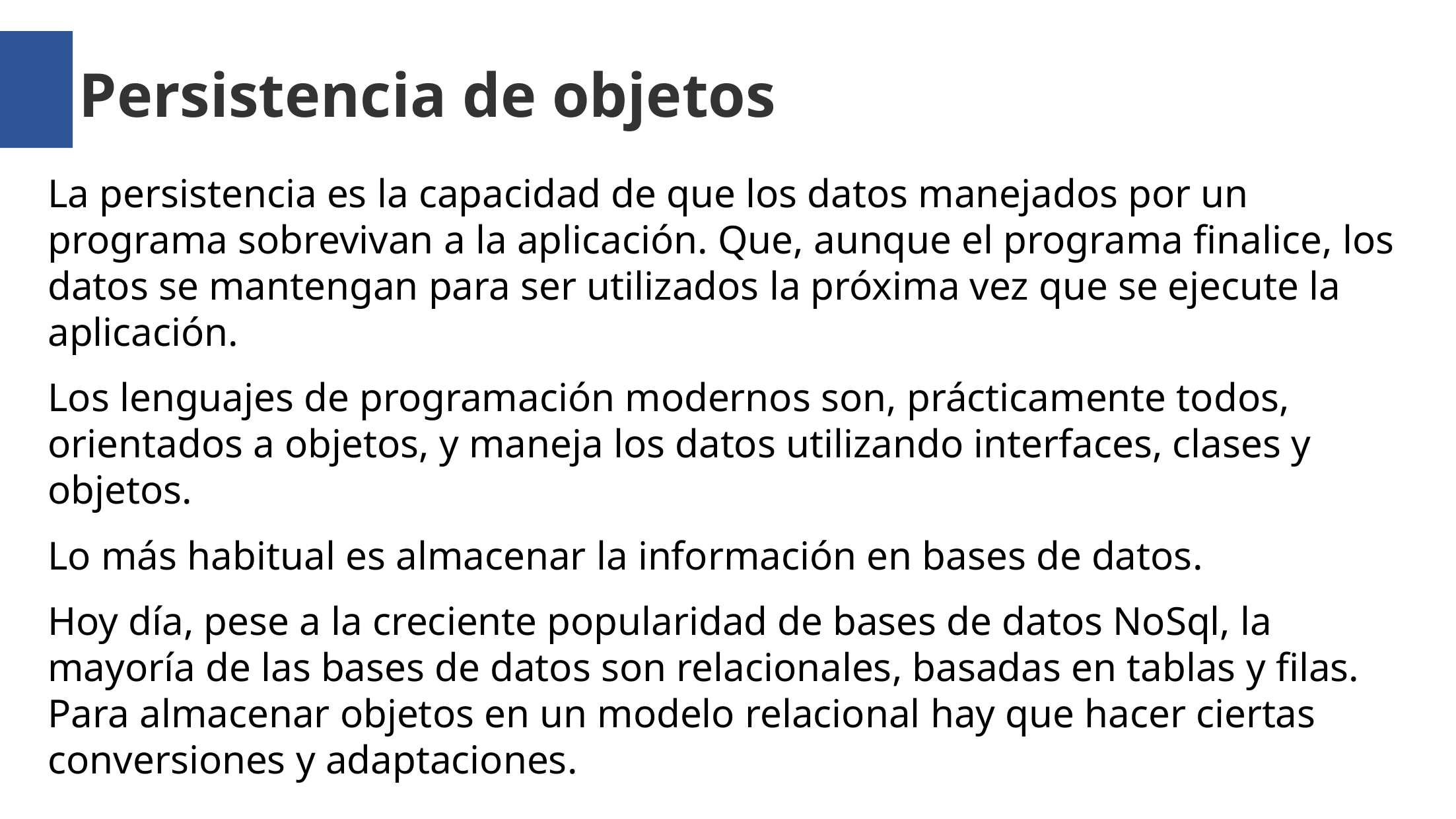

Persistencia de objetos
La persistencia es la capacidad de que los datos manejados por un programa sobrevivan a la aplicación. Que, aunque el programa finalice, los datos se mantengan para ser utilizados la próxima vez que se ejecute la aplicación.
Los lenguajes de programación modernos son, prácticamente todos, orientados a objetos, y maneja los datos utilizando interfaces, clases y objetos.
Lo más habitual es almacenar la información en bases de datos.
Hoy día, pese a la creciente popularidad de bases de datos NoSql, la mayoría de las bases de datos son relacionales, basadas en tablas y filas. Para almacenar objetos en un modelo relacional hay que hacer ciertas conversiones y adaptaciones.